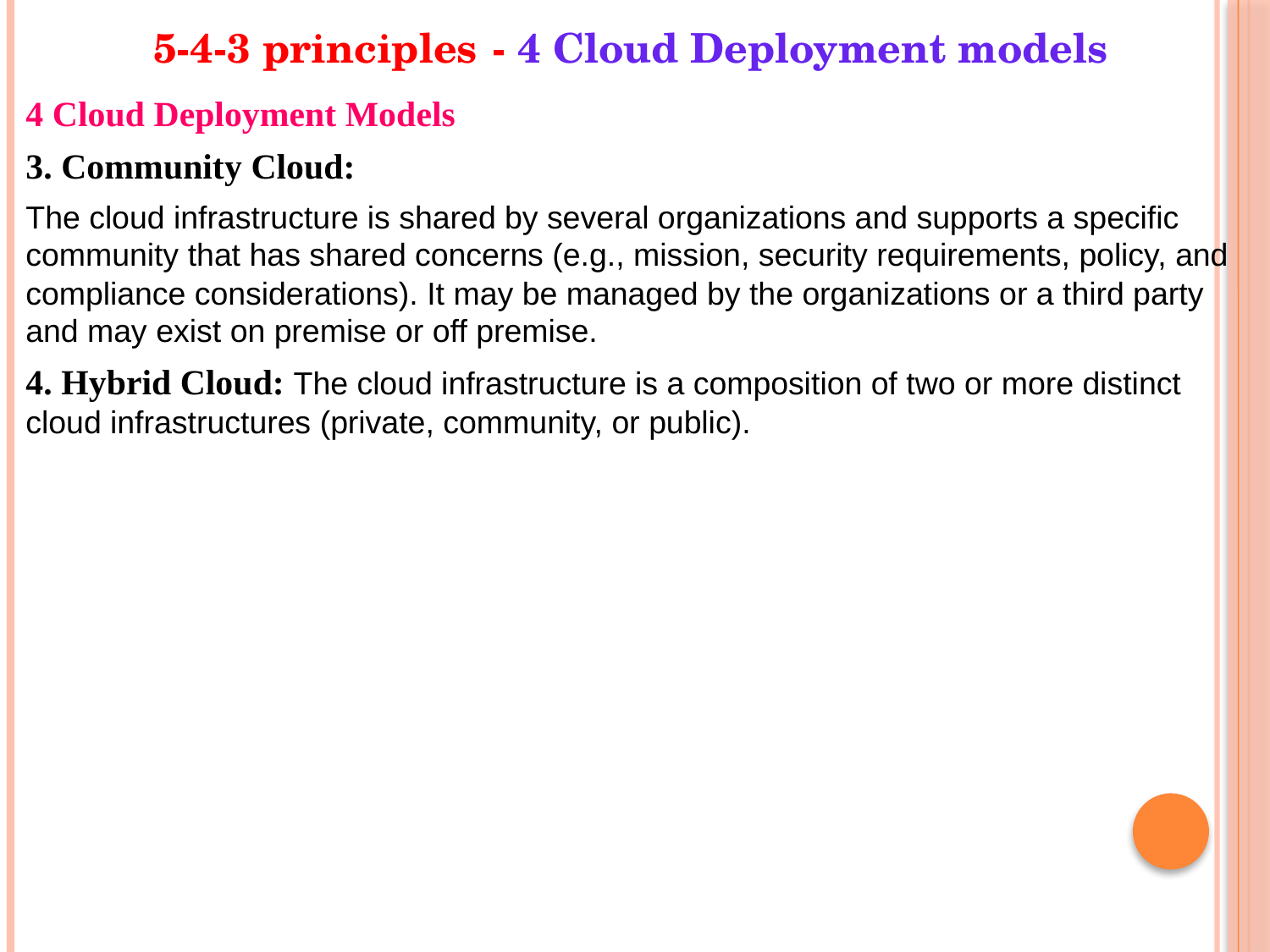

# 5-4-3 principles	 - 4 Cloud Deployment models
4 Cloud Deployment Models
3. Community Cloud:
The cloud infrastructure is shared by several organizations and supports a specific community that has shared concerns (e.g., mission, security requirements, policy, and compliance considerations). It may be managed by the organizations or a third party and may exist on premise or off premise.
4. Hybrid Cloud: The cloud infrastructure is a composition of two or more distinct cloud infrastructures (private, community, or public).